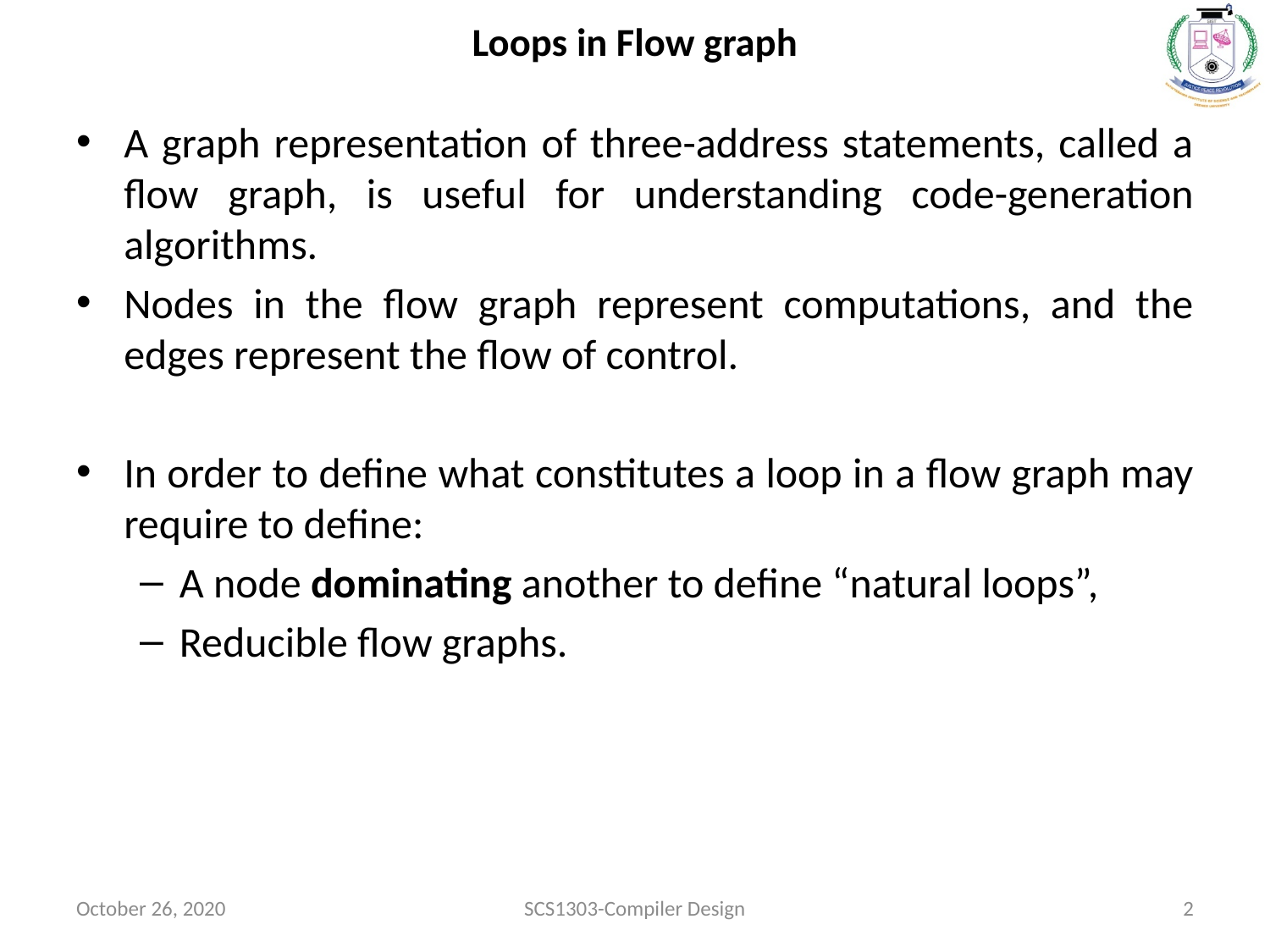

# Loops in Flow graph
A graph representation of three-address statements, called a flow graph, is useful for understanding code-generation algorithms.
Nodes in the flow graph represent computations, and the edges represent the flow of control.

In order to define what constitutes a loop in a flow graph may require to define:
A node dominating another to define “natural loops”,
Reducible flow graphs.

October 26, 2020
SCS1303-Compiler Design
2